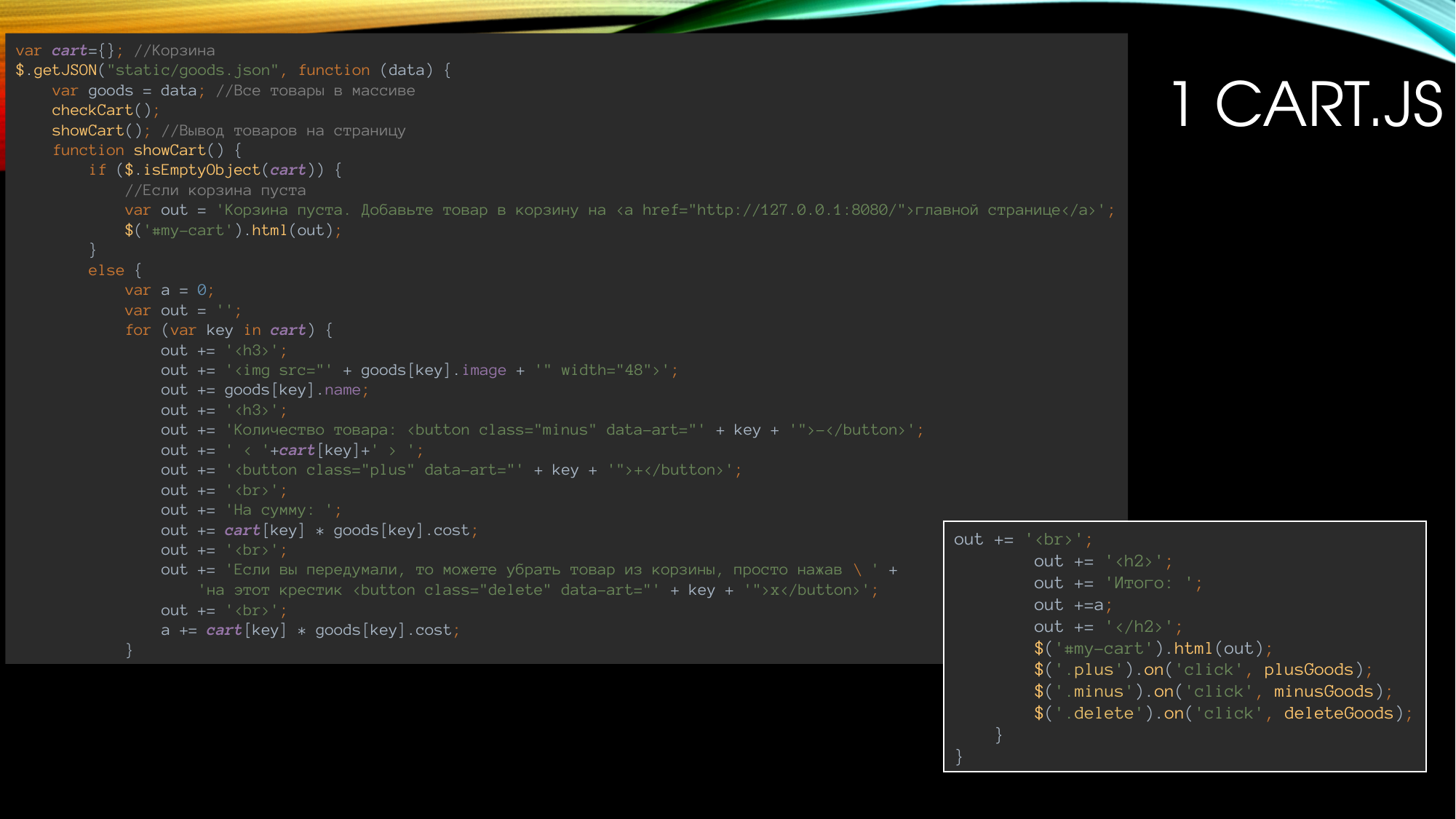

var cart={}; //Корзина
$.getJSON("static/goods.json", function (data) {
    var goods = data; //Все товары в массиве
    checkCart();
    showCart(); //Вывод товаров на страницу
    function showCart() {
        if ($.isEmptyObject(cart)) {
            //Если корзина пуста
            var out = 'Корзина пуста. Добавьте товар в корзину на <a href="http://127.0.0.1:8080/">главной странице</a>';
            $('#my-cart').html(out);
        }
        else {
            var a = 0;
            var out = '';
            for (var key in cart) {
                out += '<h3>';
                out += '<img src="' + goods[key].image + '" width="48">';
                out += goods[key].name;
                out += '<h3>';
                out += 'Количество товара: <button class="minus" data-art="' + key + '">-</button>';
                out += ' < '+cart[key]+' > ';
                out += '<button class="plus" data-art="' + key + '">+</button>';
                out += '<br>';
                out += 'На сумму: ';
                out += cart[key] * goods[key].cost;
                out += '<br>';
                out += 'Если вы передумали, то можете убрать товар из корзины, просто нажав \ ' +
                    'на этот крестик <button class="delete" data-art="' + key + '">x</button>';
                out += '<br>';
                a += cart[key] * goods[key].cost;
            }
# 1 Cart.JS
out += '<br>';
        out += '<h2>';
        out += 'Итого: ';
        out +=a;
        out += '</h2>';
        $('#my-cart').html(out);
        $('.plus').on('click', plusGoods);
        $('.minus').on('click', minusGoods);
        $('.delete').on('click', deleteGoods);
    }
}